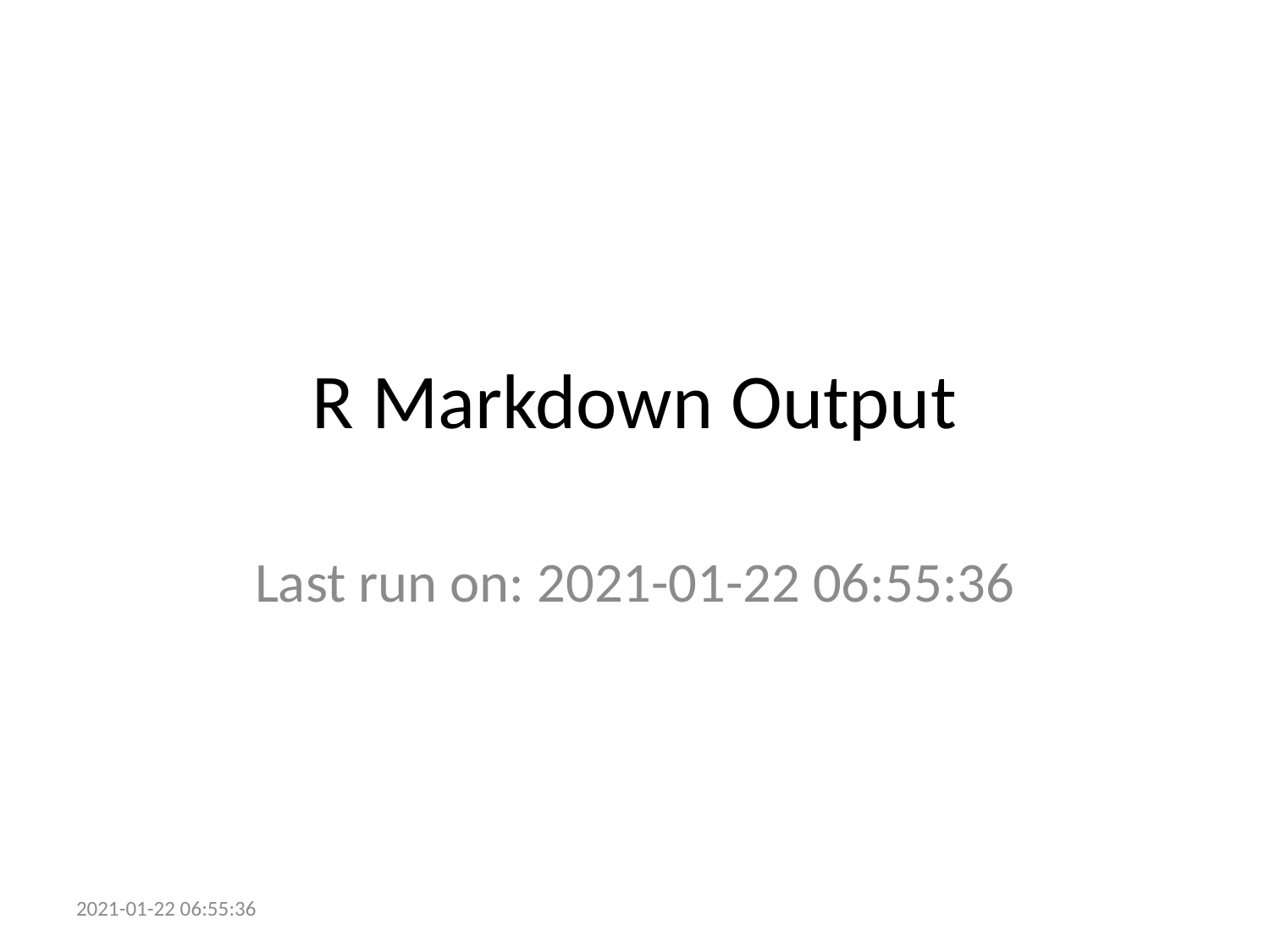

# R Markdown Output
Last run on: 2021-01-22 06:55:36
2021-01-22 06:55:36